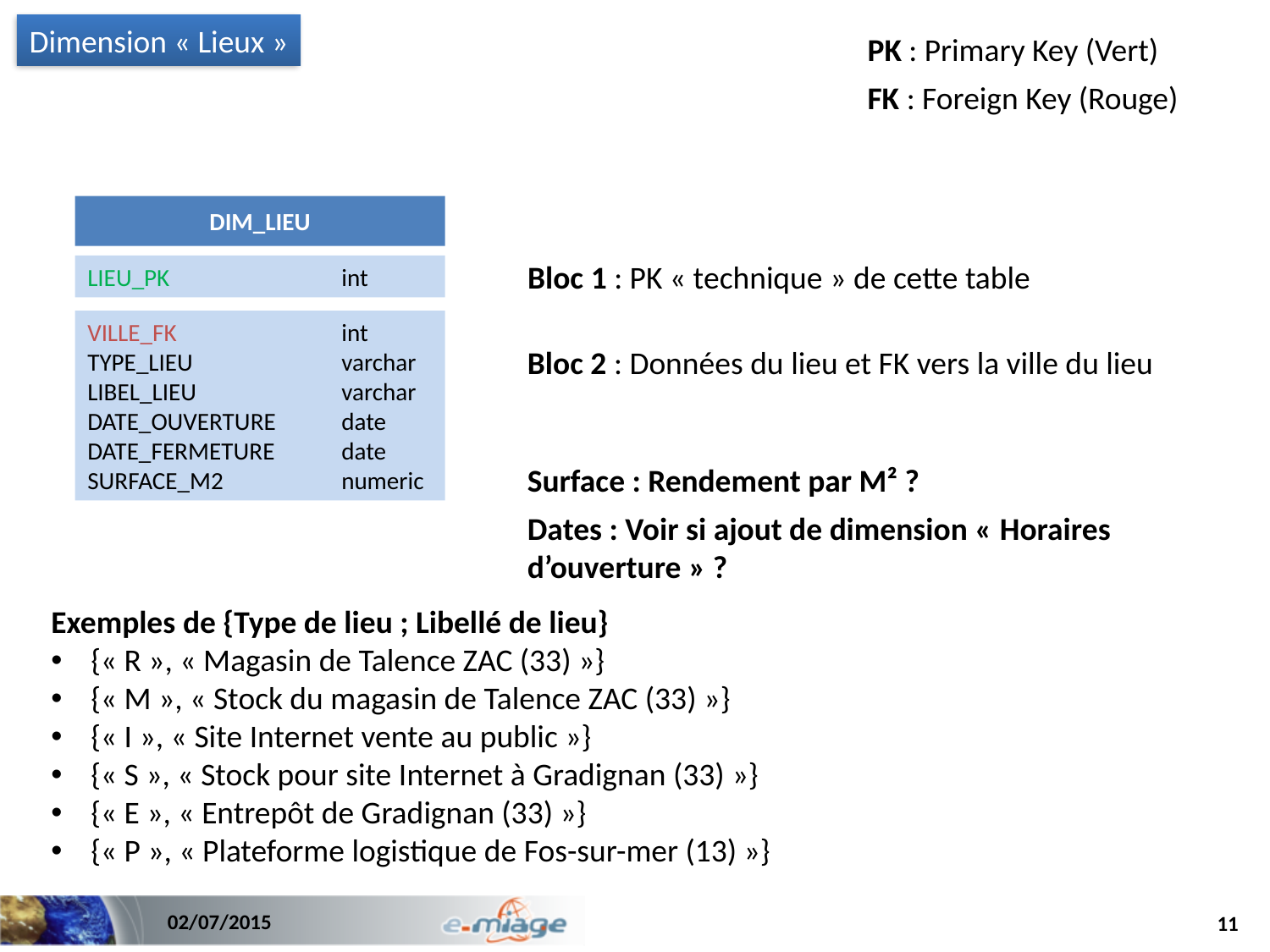

Dimension « Lieux »
PK : Primary Key (Vert)
FK : Foreign Key (Rouge)
DIM_LIEU
Bloc 1 : PK « technique » de cette table
LIEU_PK		int
VILLE_FK		int
TYPE_LIEU		varchar
LIBEL_LIEU		varchar
DATE_OUVERTURE	date
DATE_FERMETURE	date
SURFACE_M2	numeric
Bloc 2 : Données du lieu et FK vers la ville du lieu
Surface : Rendement par M² ?
Dates : Voir si ajout de dimension « Horaires d’ouverture » ?
Exemples de {Type de lieu ; Libellé de lieu}
{« R », « Magasin de Talence ZAC (33) »}
{« M », « Stock du magasin de Talence ZAC (33) »}
{« I », « Site Internet vente au public »}
{« S », « Stock pour site Internet à Gradignan (33) »}
{« E », « Entrepôt de Gradignan (33) »}
{« P », « Plateforme logistique de Fos-sur-mer (13) »}